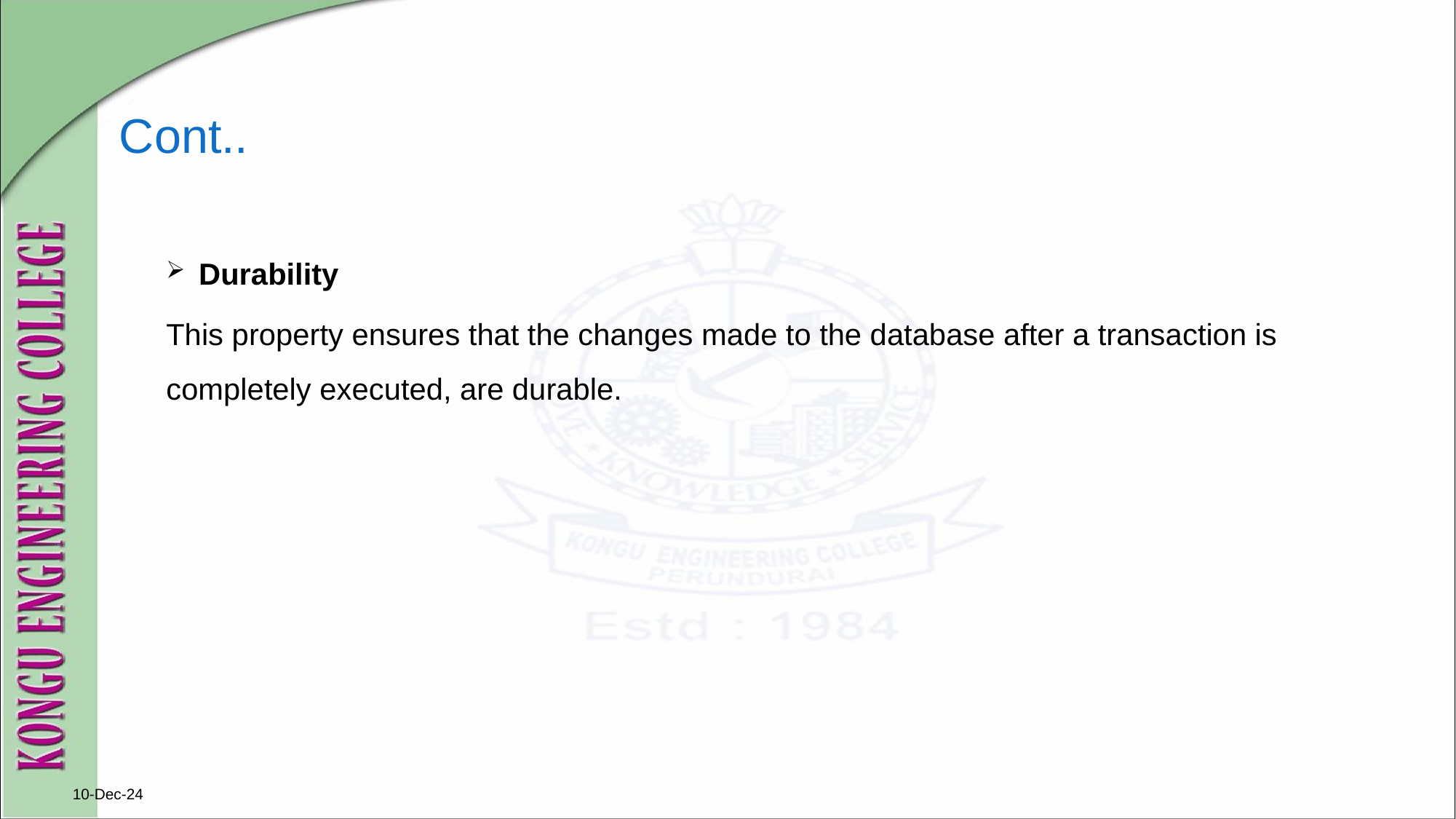

# Cont..
Durability
This property ensures that the changes made to the database after a transaction is completely executed, are durable.
10-Dec-24